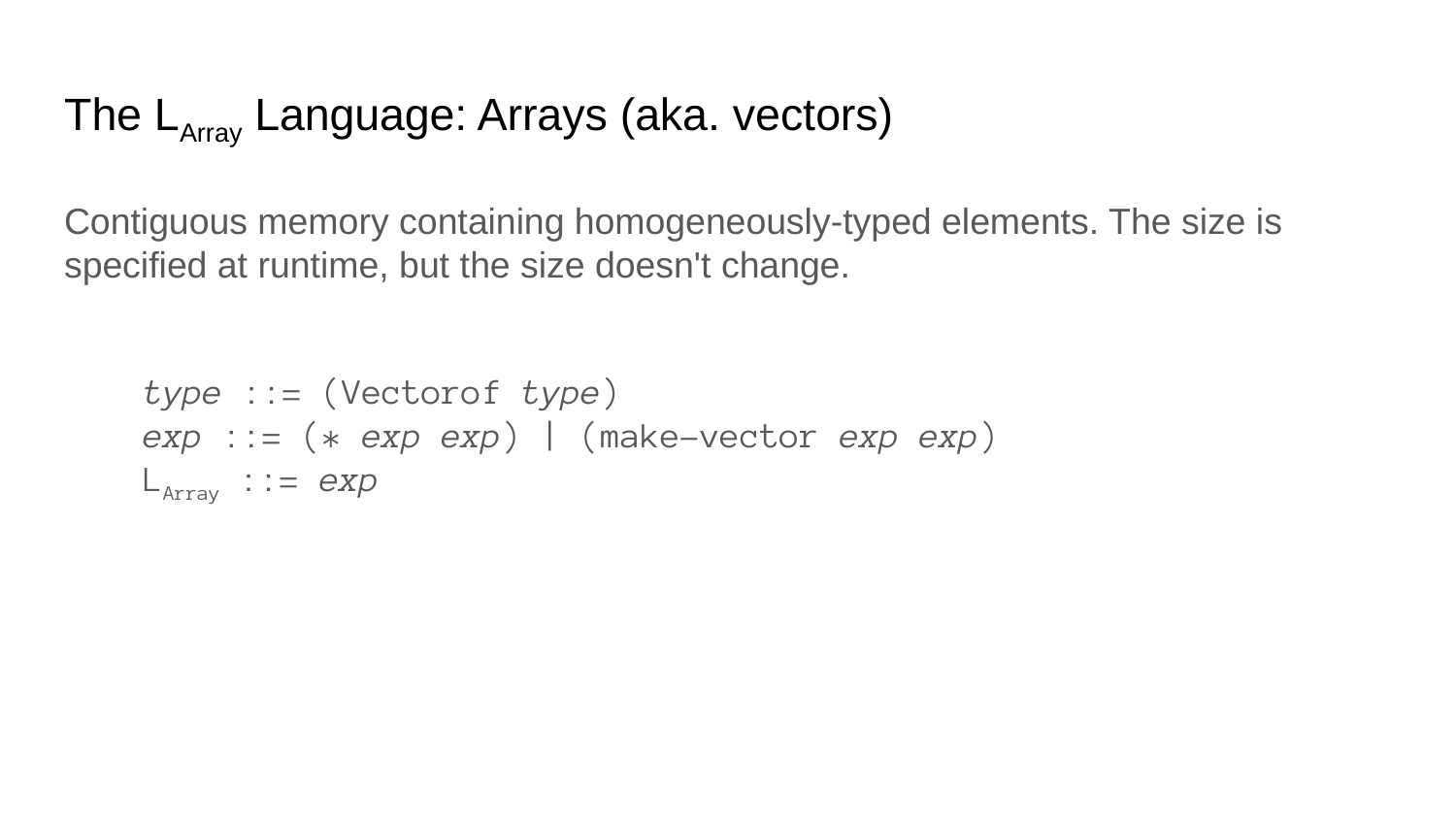

# The LArray Language: Arrays (aka. vectors)
Contiguous memory containing homogeneously-typed elements. The size is specified at runtime, but the size doesn't change.

    type ::= (Vectorof type)
    exp ::= (* exp exp) | (make-vector exp exp)
    LArray ::= exp